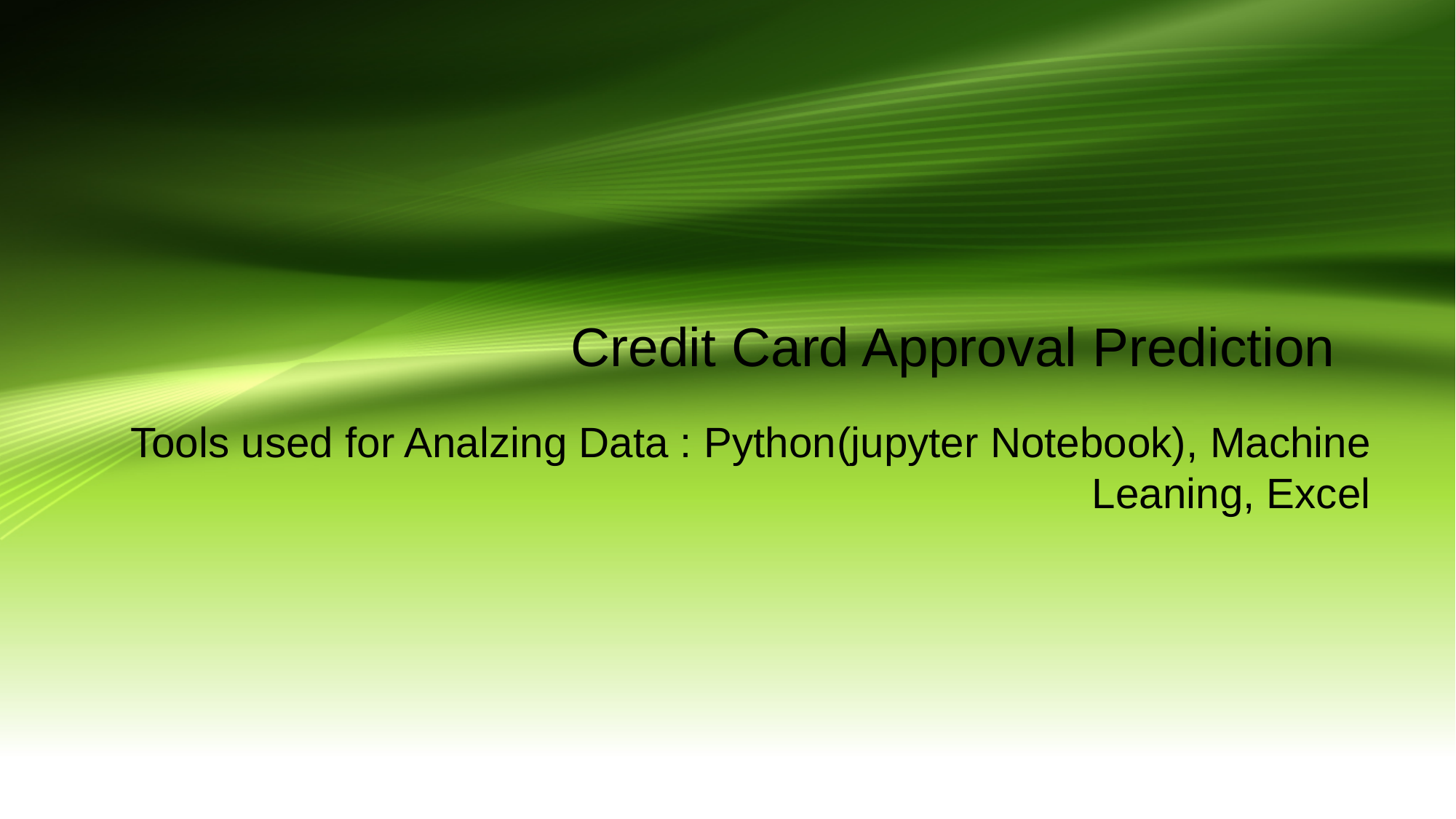

# Credit Card Approval Prediction
Tools used for Analzing Data : Python(jupyter Notebook), Machine Leaning, Excel